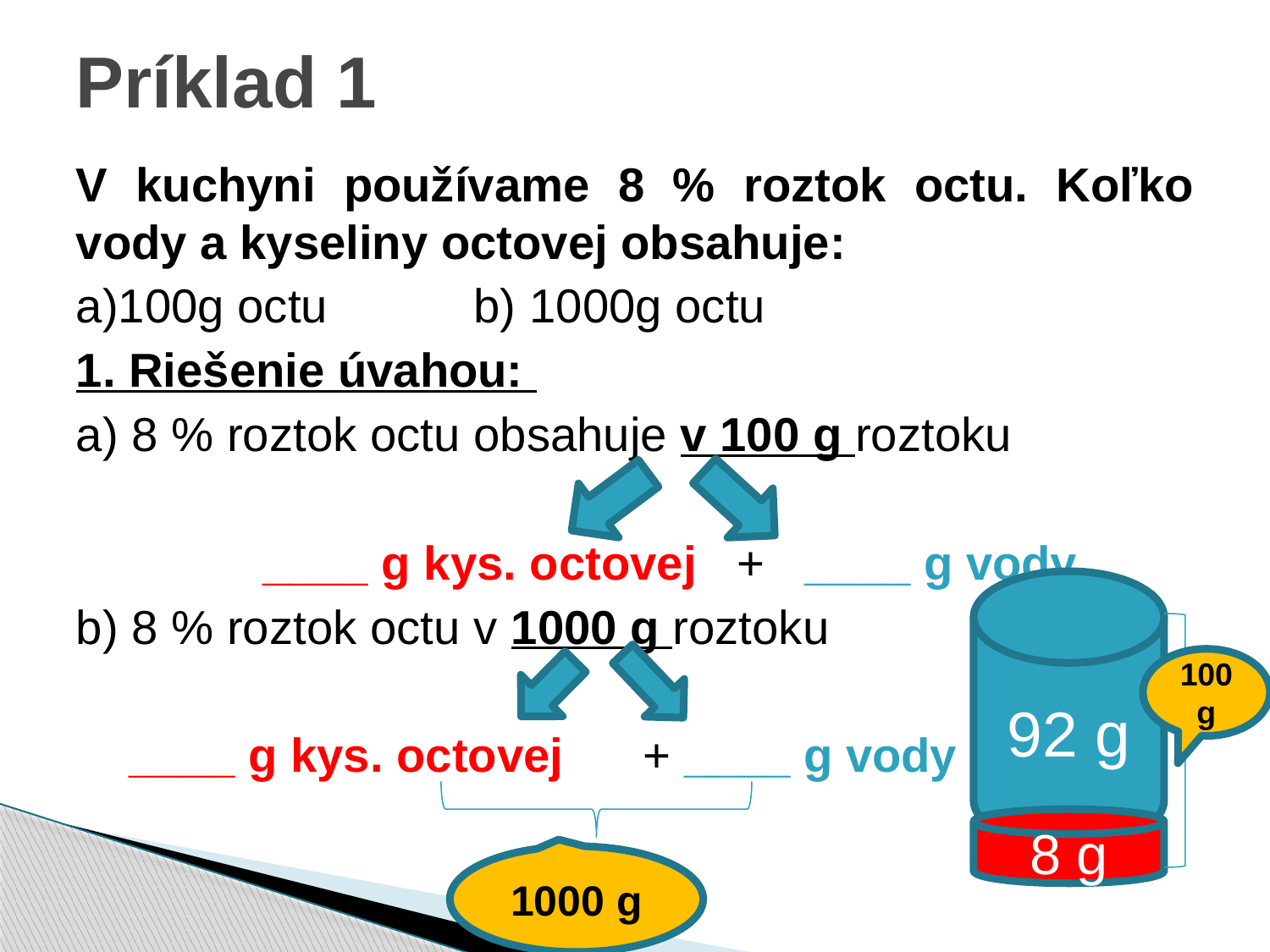

# Príklad 1
V kuchyni používame 8 % roztok octu. Koľko vody a kyseliny octovej obsahuje:
a)100g octu           b) 1000g octu
1. Riešenie úvahou:
a) 8 % roztok octu obsahuje v 100 g roztoku

              ____ g kys. octovej   +   ____ g vody
b) 8 % roztok octu v 1000 g roztoku

    ____ g kys. octovej      + ____ g vody

92 g

100 g

8 g
1000 g